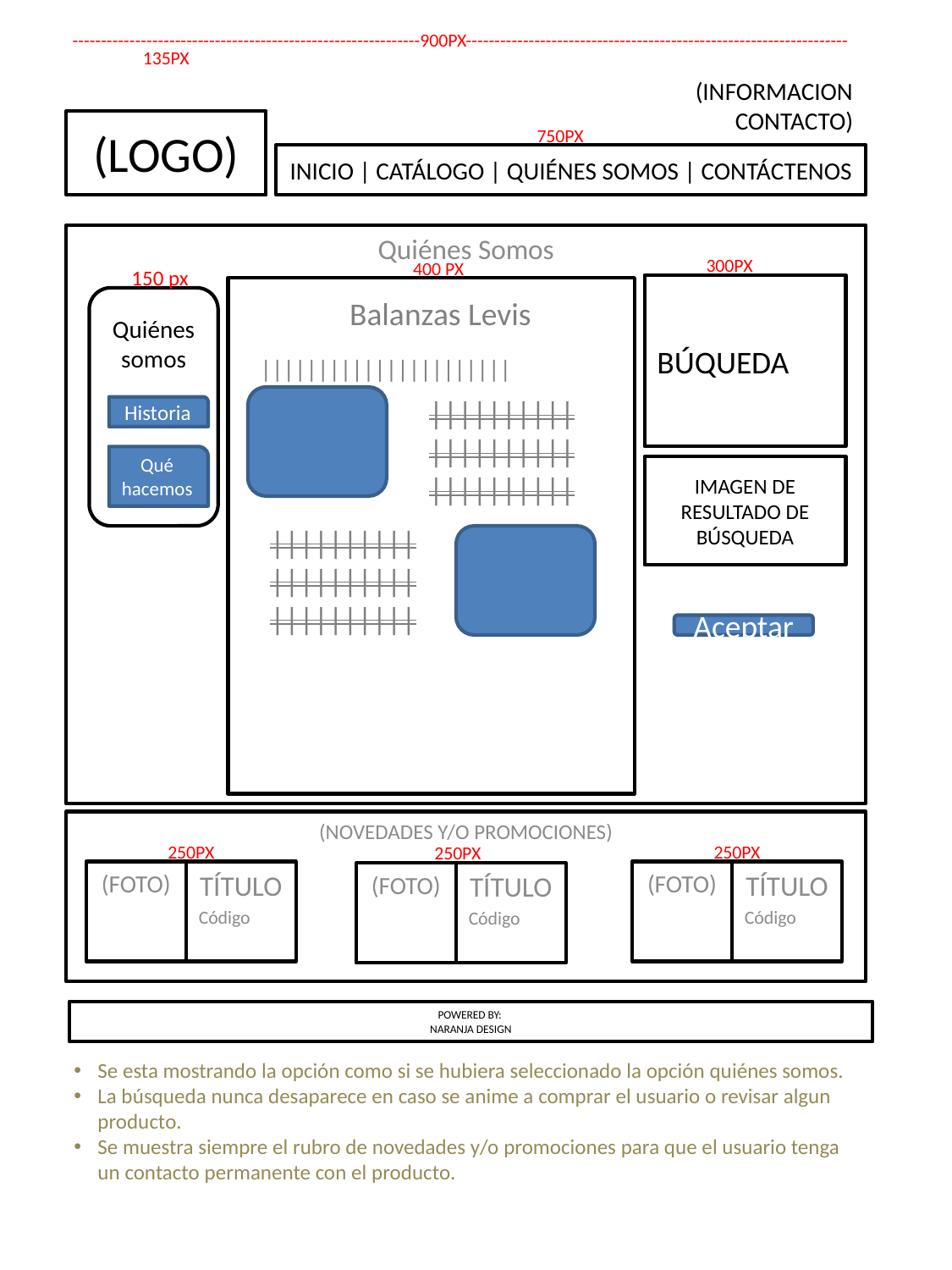

-------------------------------------------------------------900PX-------------------------------------------------------------------
135PX
(INFORMACION CONTACTO)
# (LOGO)
750PX
INICIO | CATÁLOGO | QUIÉNES SOMOS | CONTÁCTENOS
Quiénes Somos
                       300PX
                 400 PX
150 px
BÚQUEDA

Balanzas Levis
Quiénes somos
||||||||||||||||||||||

||||||||||||||||||||||||||||||
Historia
Qué hacemos
IMAGEN DE RESULTADO DE BÚSQUEDA
||||||||||||||||||||||||||||||

Aceptar
(NOVEDADES Y/O PROMOCIONES)
250PX
250PX
250PX
(FOTO)
TÍTULO
Código
(FOTO)
TÍTULO
Código
(FOTO)
TÍTULO
Código
POWERED BY:
NARANJA DESIGN
Se esta mostrando la opción como si se hubiera seleccionado la opción quiénes somos.
La búsqueda nunca desaparece en caso se anime a comprar el usuario o revisar algun producto.
Se muestra siempre el rubro de novedades y/o promociones para que el usuario tenga un contacto permanente con el producto.